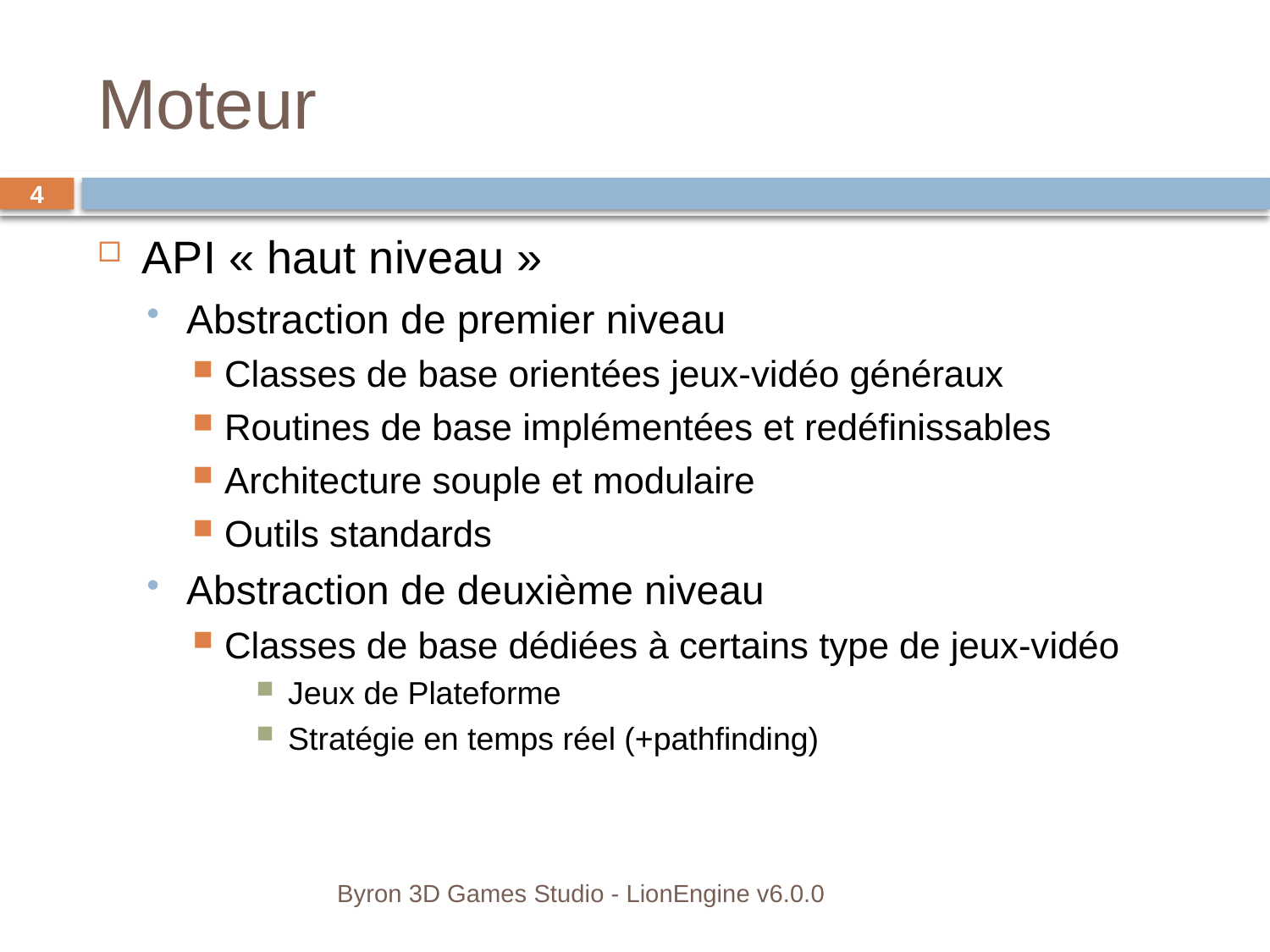

# Moteur
4
API « haut niveau »
Abstraction de premier niveau
Classes de base orientées jeux-vidéo généraux
Routines de base implémentées et redéfinissables
Architecture souple et modulaire
Outils standards
Abstraction de deuxième niveau
Classes de base dédiées à certains type de jeux-vidéo
Jeux de Plateforme
Stratégie en temps réel (+pathfinding)
Byron 3D Games Studio - LionEngine v6.0.0